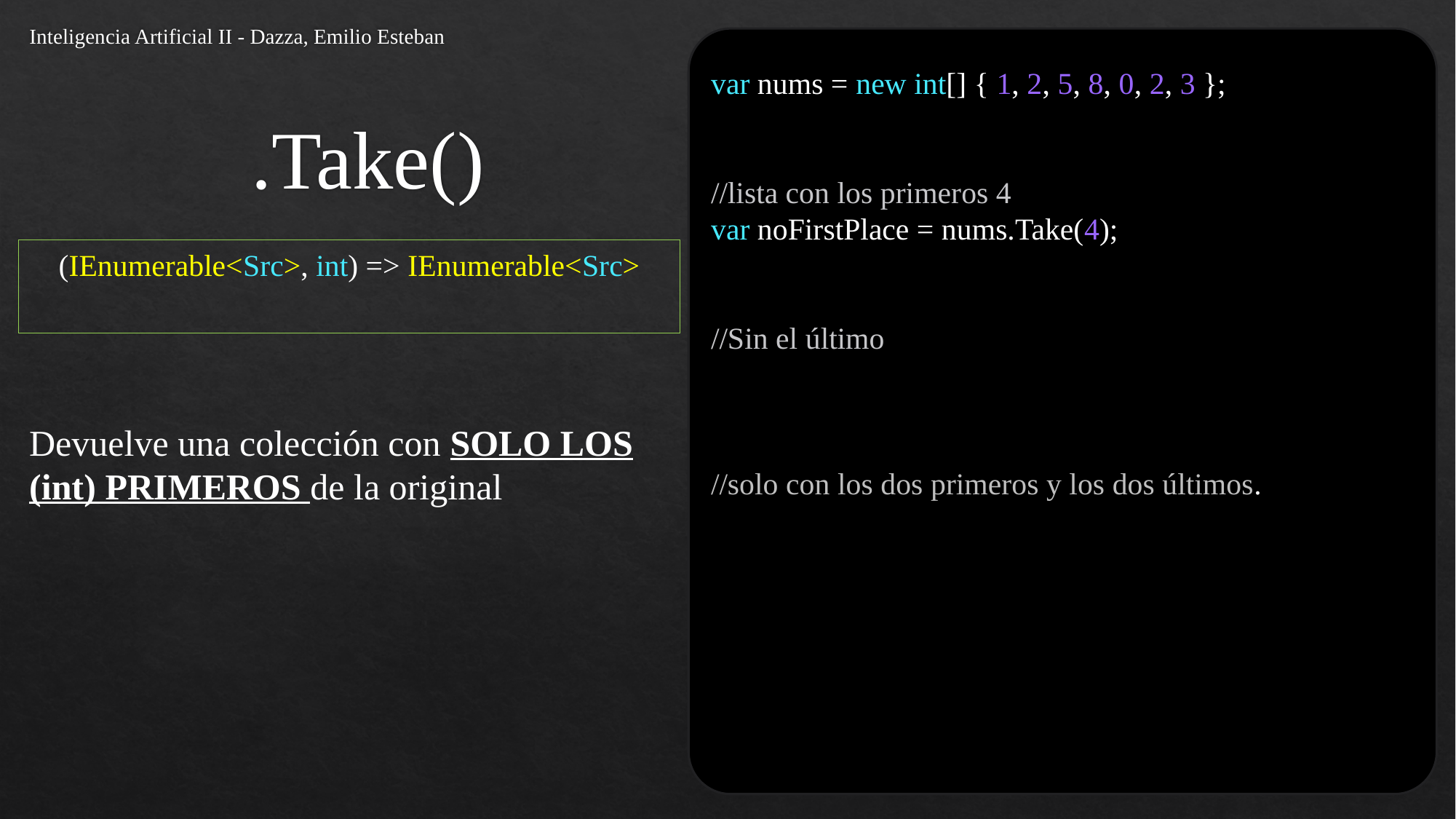

Inteligencia Artificial II - Dazza, Emilio Esteban

var nums = new int[] { 1, 2, 5, 8, 0, 2, 3 };

//lista con los primeros 4
var noFirstPlace = nums.Take(4);

//Sin el último
var noLast = nums.Take(nums.Length – 1);

//solo con los dos primeros y los dos últimos.

var noMiddle = nums.Take(2).Concat(nums.Skip(nums.Length-2))
# .Take()
(IEnumerable<Src>, int) => IEnumerable<Src>

Devuelve una colección con SOLO LOS (int) PRIMEROS de la original